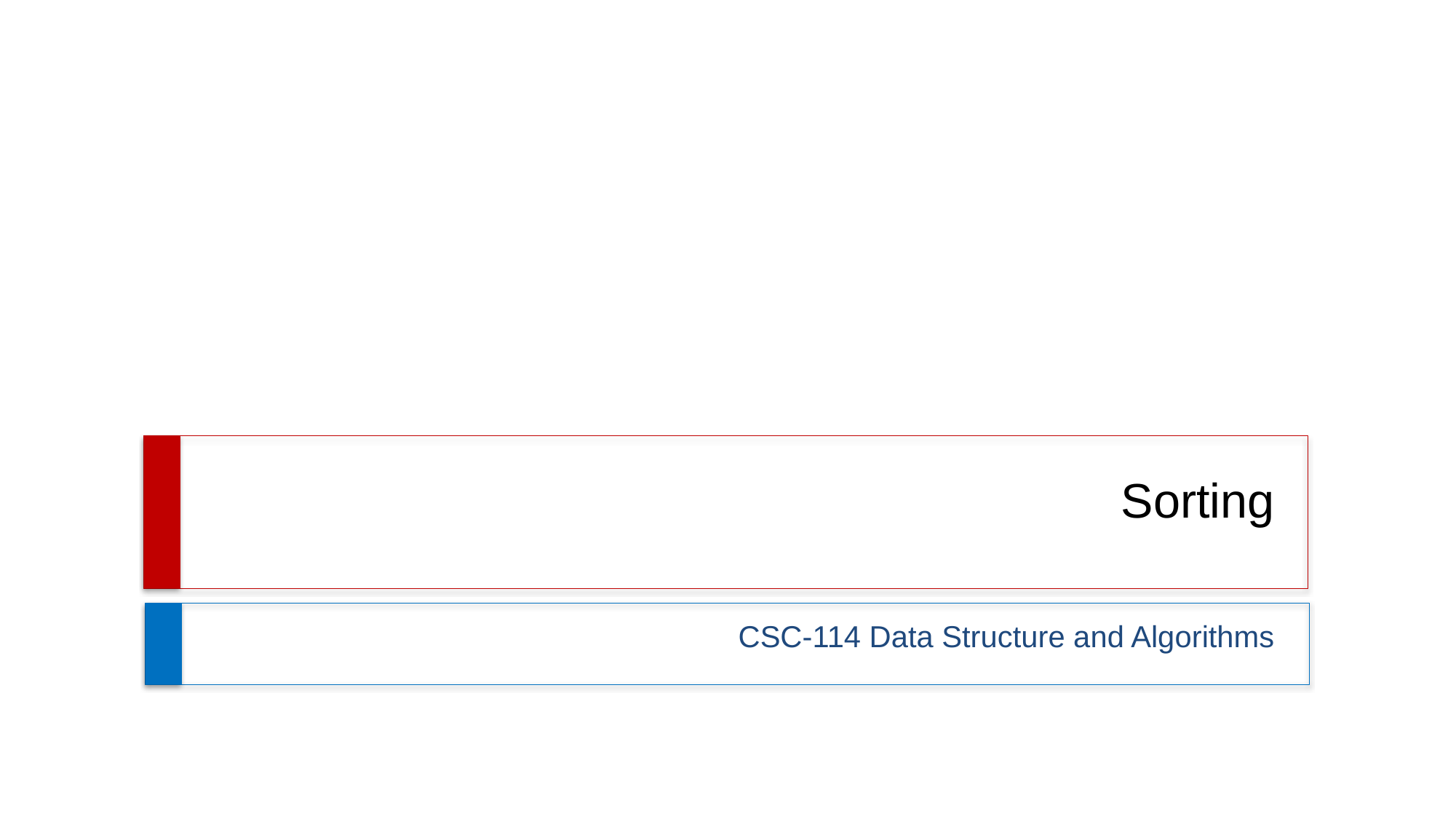

# Sorting
CSC-114 Data Structure and Algorithms